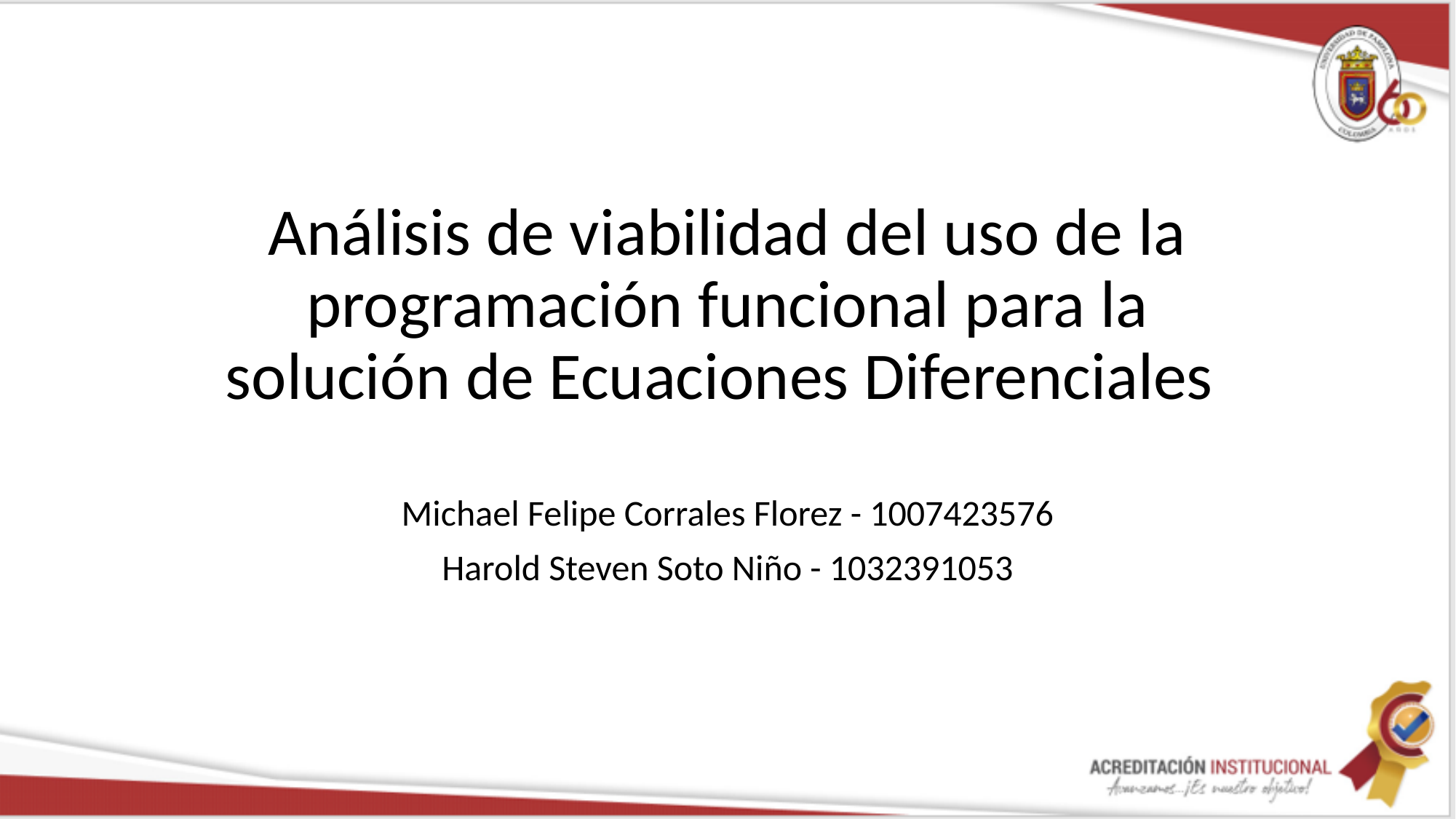

# Análisis de viabilidad del uso de la programación funcional para la solución de Ecuaciones Diferenciales

Michael Felipe Corrales Florez - 1007423576
Harold Steven Soto Niño - 1032391053